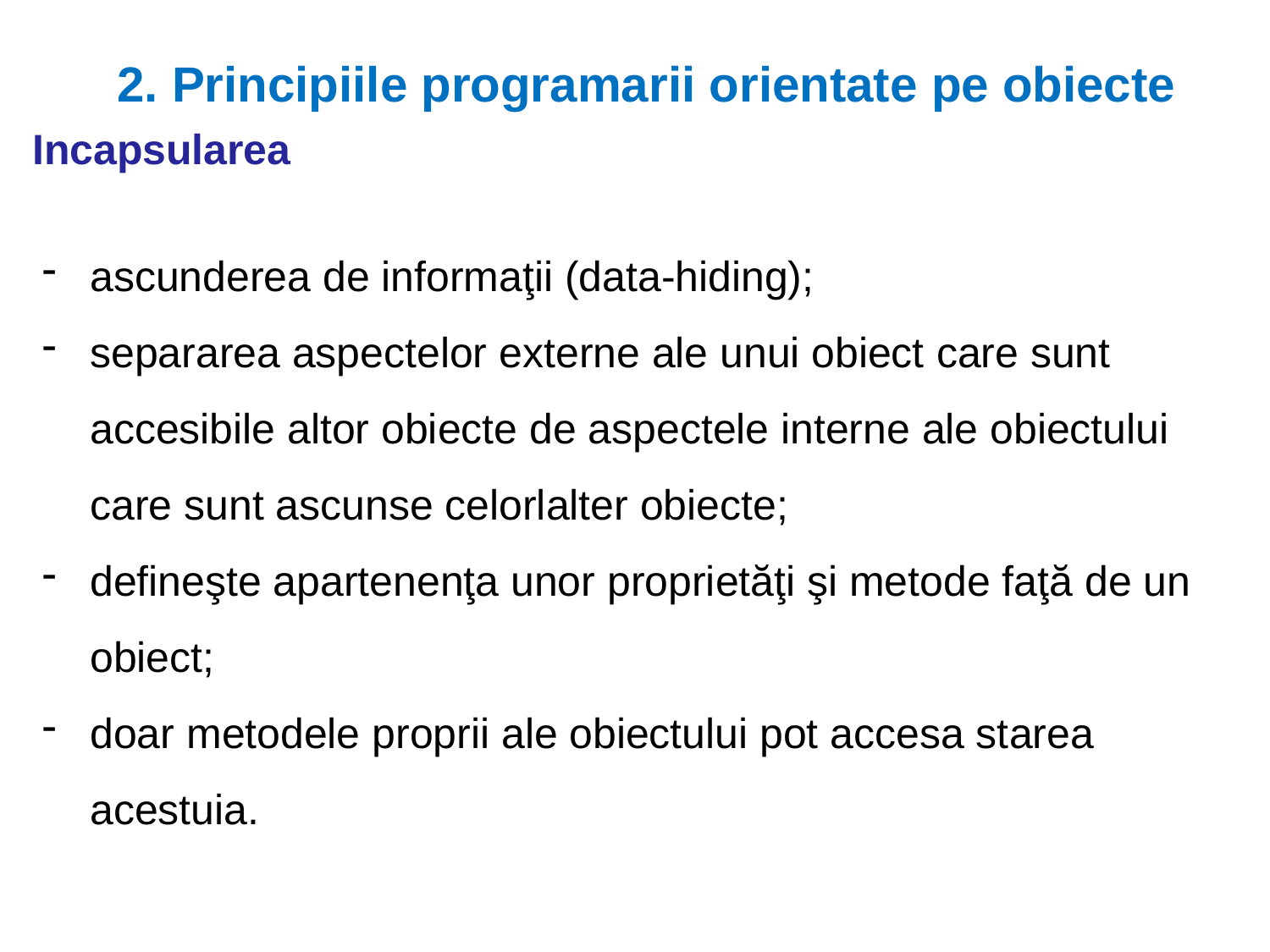

2. Principiile programarii orientate pe obiecte
Incapsularea

ascunderea de informaţii (data-hiding);
separarea aspectelor externe ale unui obiect care sunt accesibile altor obiecte de aspectele interne ale obiectului care sunt ascunse celorlalter obiecte;
defineşte apartenenţa unor proprietăţi şi metode faţă de un obiect;
doar metodele proprii ale obiectului pot accesa starea acestuia.